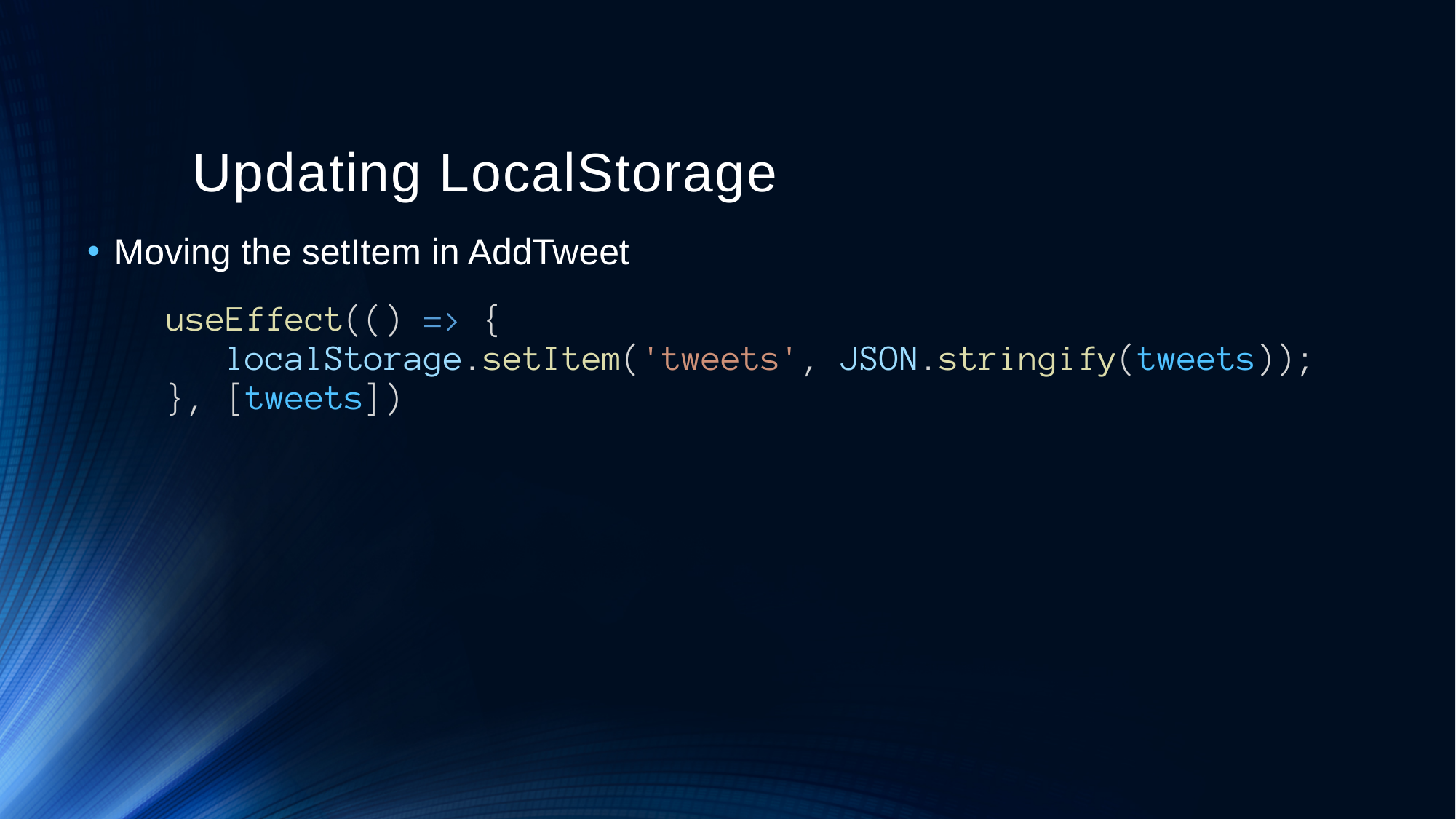

# Updating LocalStorage
Moving the setItem in AddTweet
    useEffect(() => {
       localStorage.setItem('tweets', JSON.stringify(tweets));
    }, [tweets])